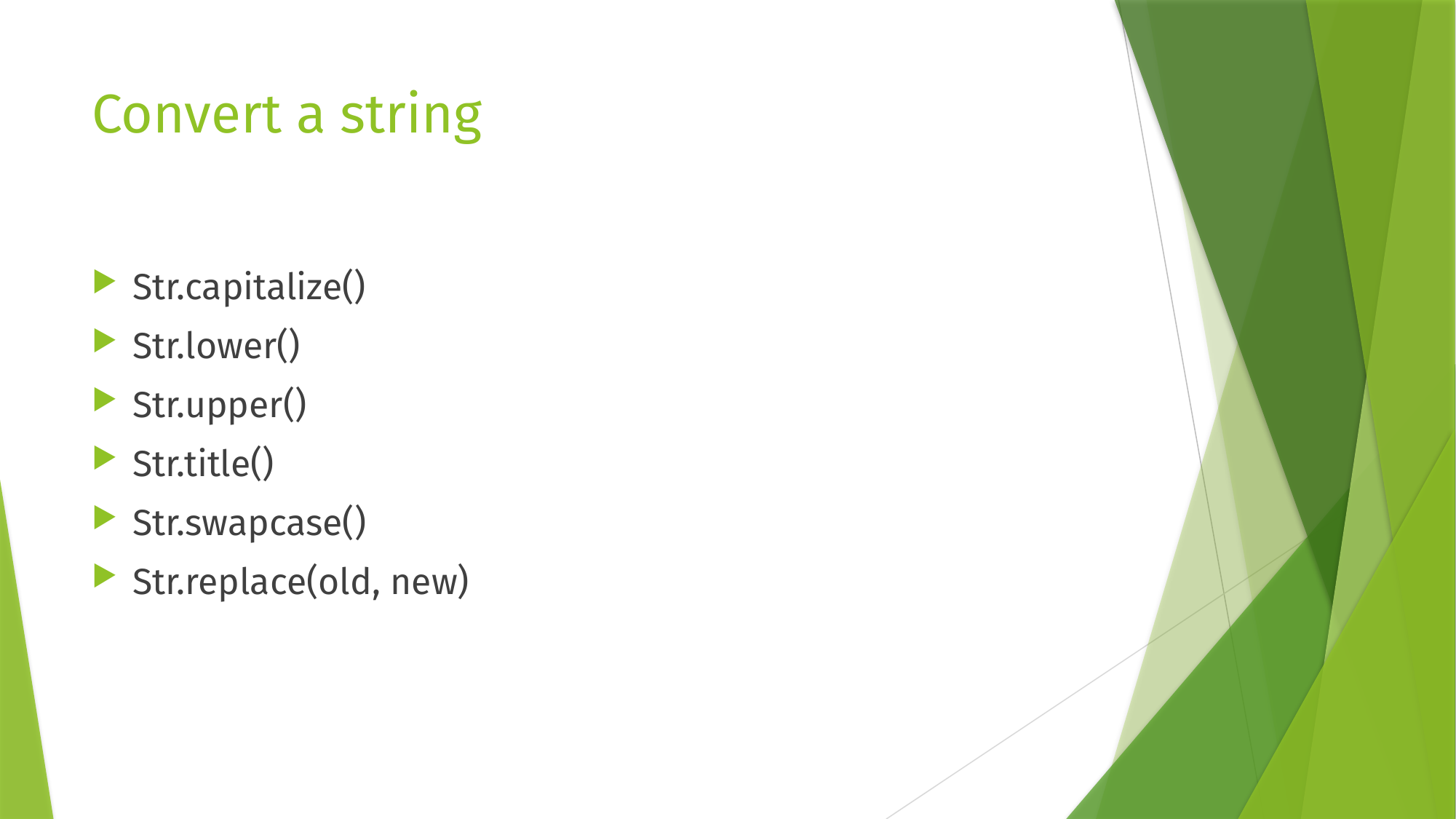

# Convert a string
Str.capitalize()
Str.lower()
Str.upper()
Str.title()
Str.swapcase()
Str.replace(old, new)